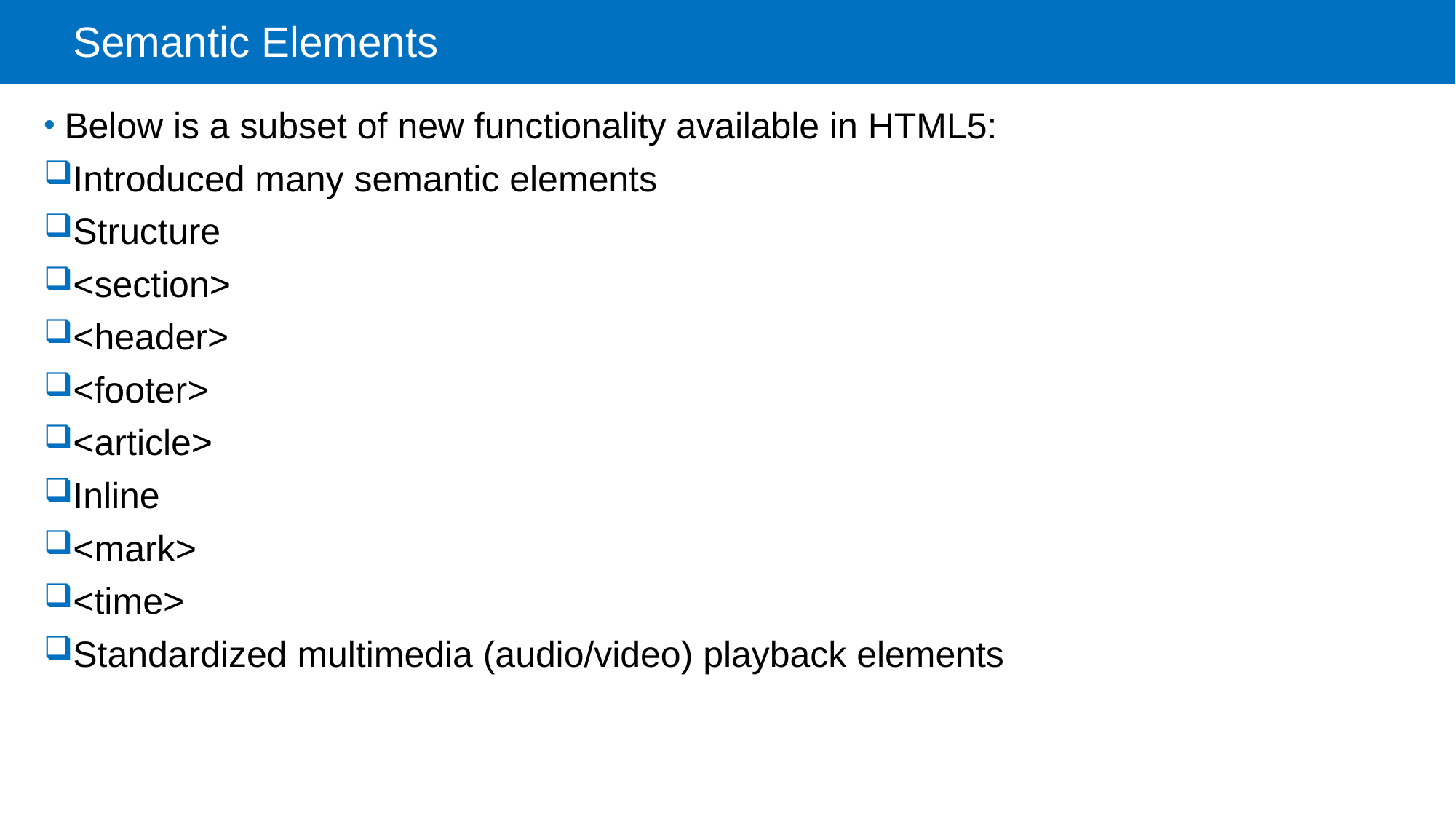

# Semantic Elements
Below is a subset of new functionality available in HTML5:
Introduced many semantic elements
Structure
<section>
<header>
<footer>
<article>
Inline
<mark>
<time>
Standardized multimedia (audio/video) playback elements